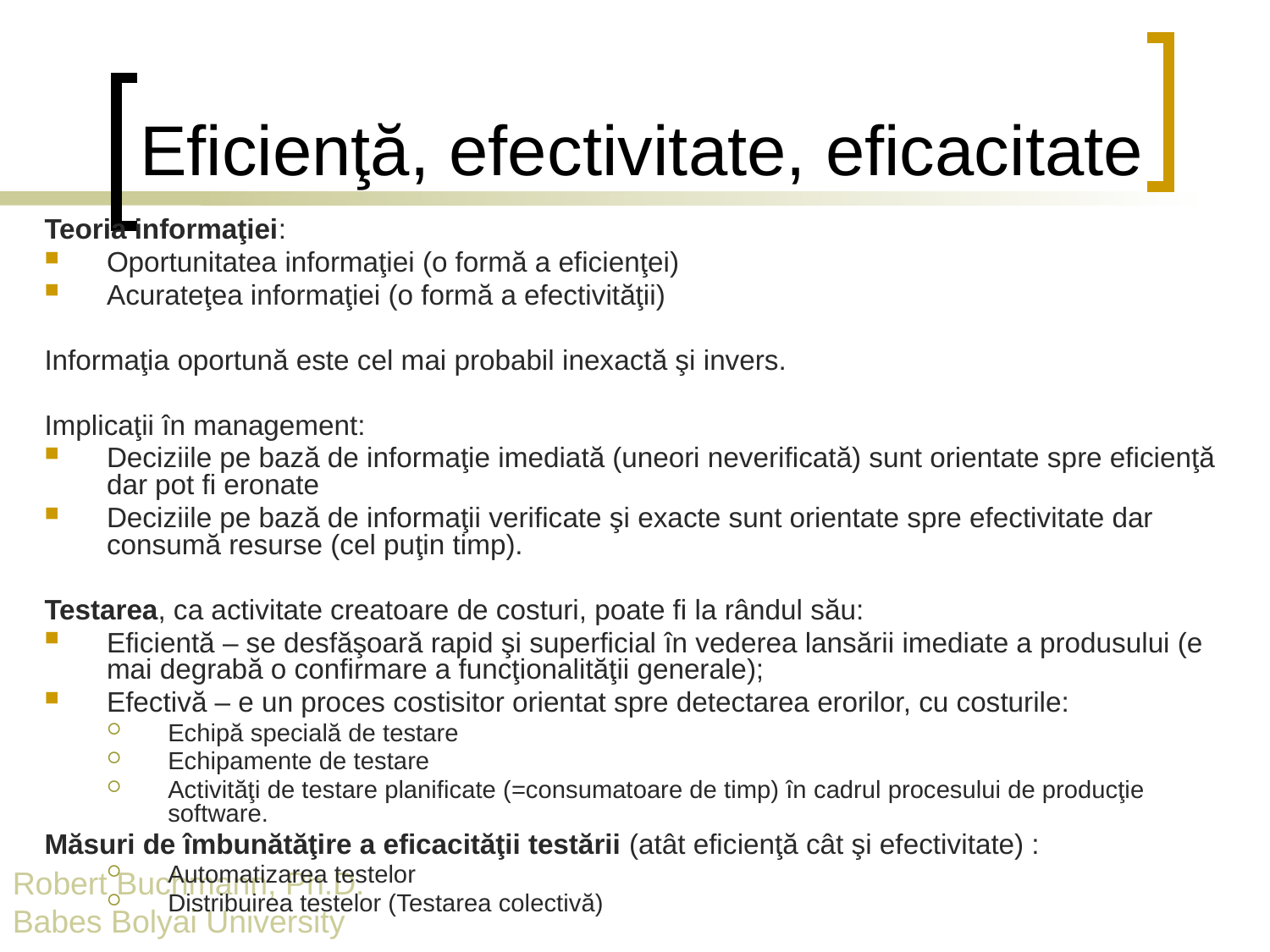

# Eficienţă, efectivitate, eficacitate
Teoria informaţiei:
Oportunitatea informaţiei (o formă a eficienţei)
Acurateţea informaţiei (o formă a efectivităţii)

Informaţia oportună este cel mai probabil inexactă şi invers.

Implicaţii în management:
Deciziile pe bază de informaţie imediată (uneori neverificată) sunt orientate spre eficienţă dar pot fi eronate
Deciziile pe bază de informaţii verificate şi exacte sunt orientate spre efectivitate dar consumă resurse (cel puţin timp).

Testarea, ca activitate creatoare de costuri, poate fi la rândul său:
Eficientă – se desfăşoară rapid şi superficial în vederea lansării imediate a produsului (e mai degrabă o confirmare a funcţionalităţii generale);
Efectivă – e un proces costisitor orientat spre detectarea erorilor, cu costurile:
Echipă specială de testare
Echipamente de testare
Activităţi de testare planificate (=consumatoare de timp) în cadrul procesului de producţie software.
Măsuri de îmbunătăţire a eficacităţii testării (atât eficienţă cât şi efectivitate) :
Automatizarea testelor
Distribuirea testelor (Testarea colectivă)